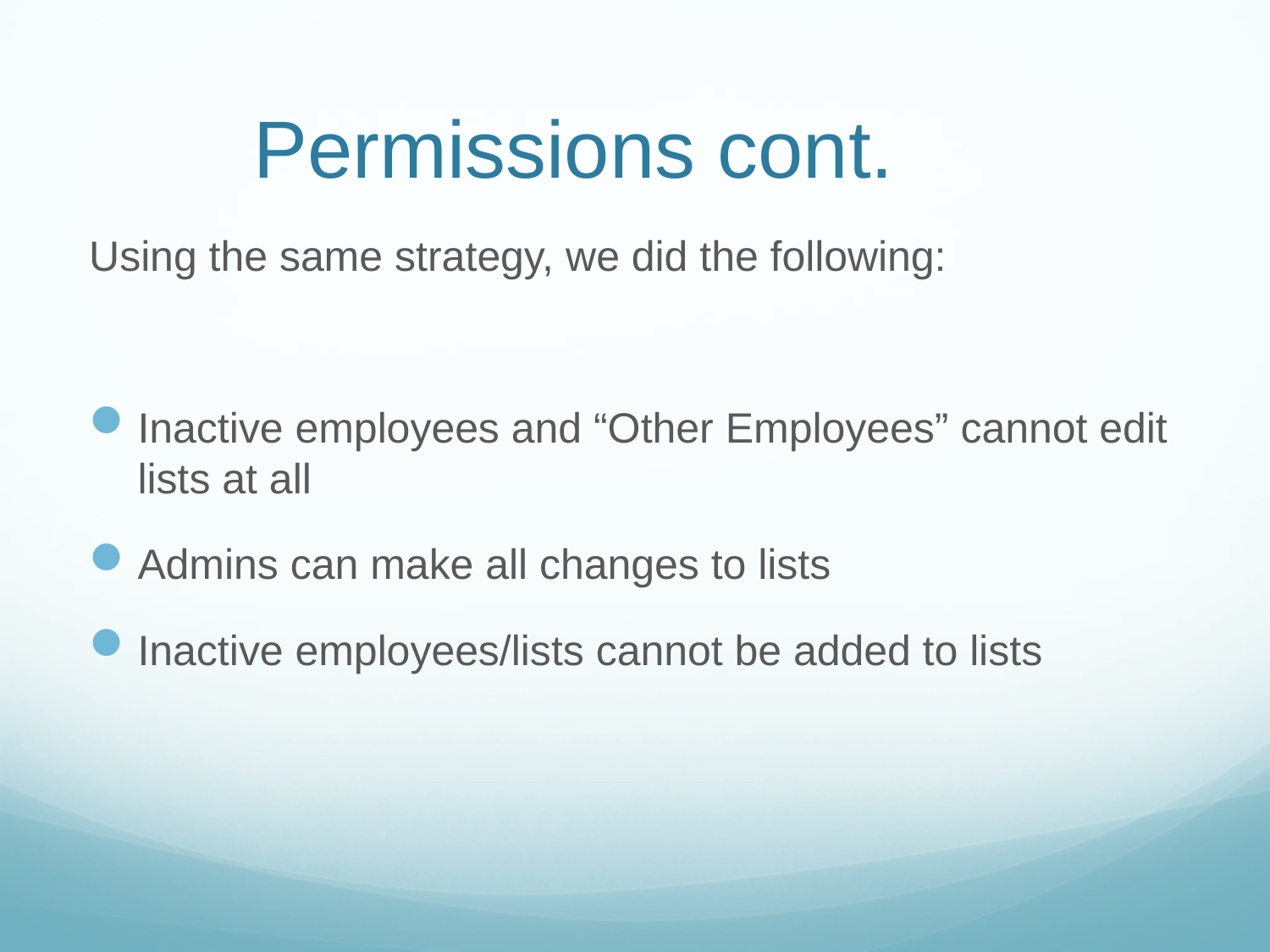

# Permissions cont.
Using the same strategy, we did the following:

Inactive employees and “Other Employees” cannot edit lists at all
Admins can make all changes to lists
Inactive employees/lists cannot be added to lists